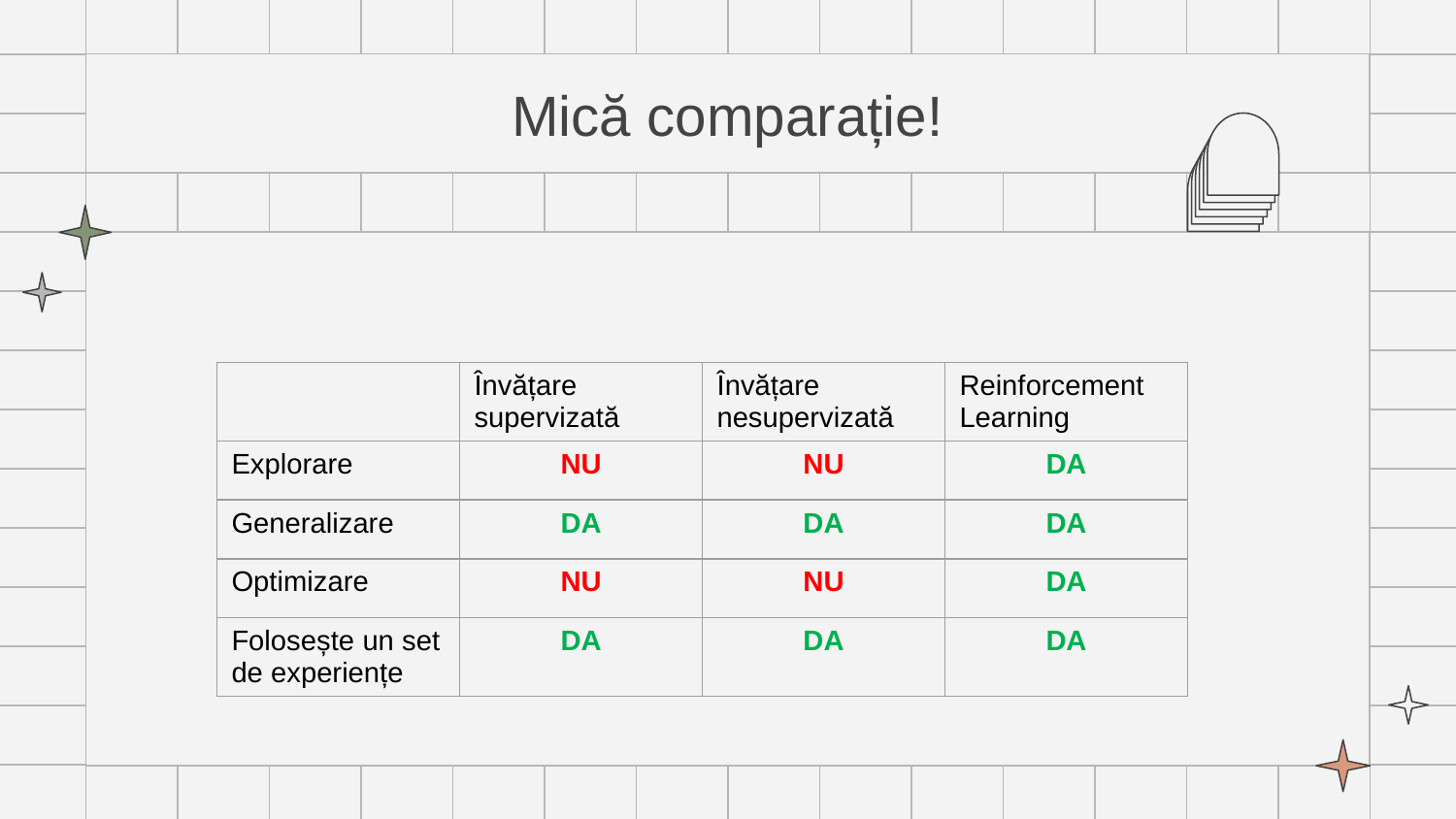

# Mică comparație!

|  | Învățare supervizată | Învățare nesupervizată | Reinforcement Learning |
| --- | --- | --- | --- |
| Explorare | NU | NU | DA |
| Generalizare | DA | DA | DA |
| Optimizare | NU | NU | DA |
| Folosește un set de experiențe | DA | DA | DA |